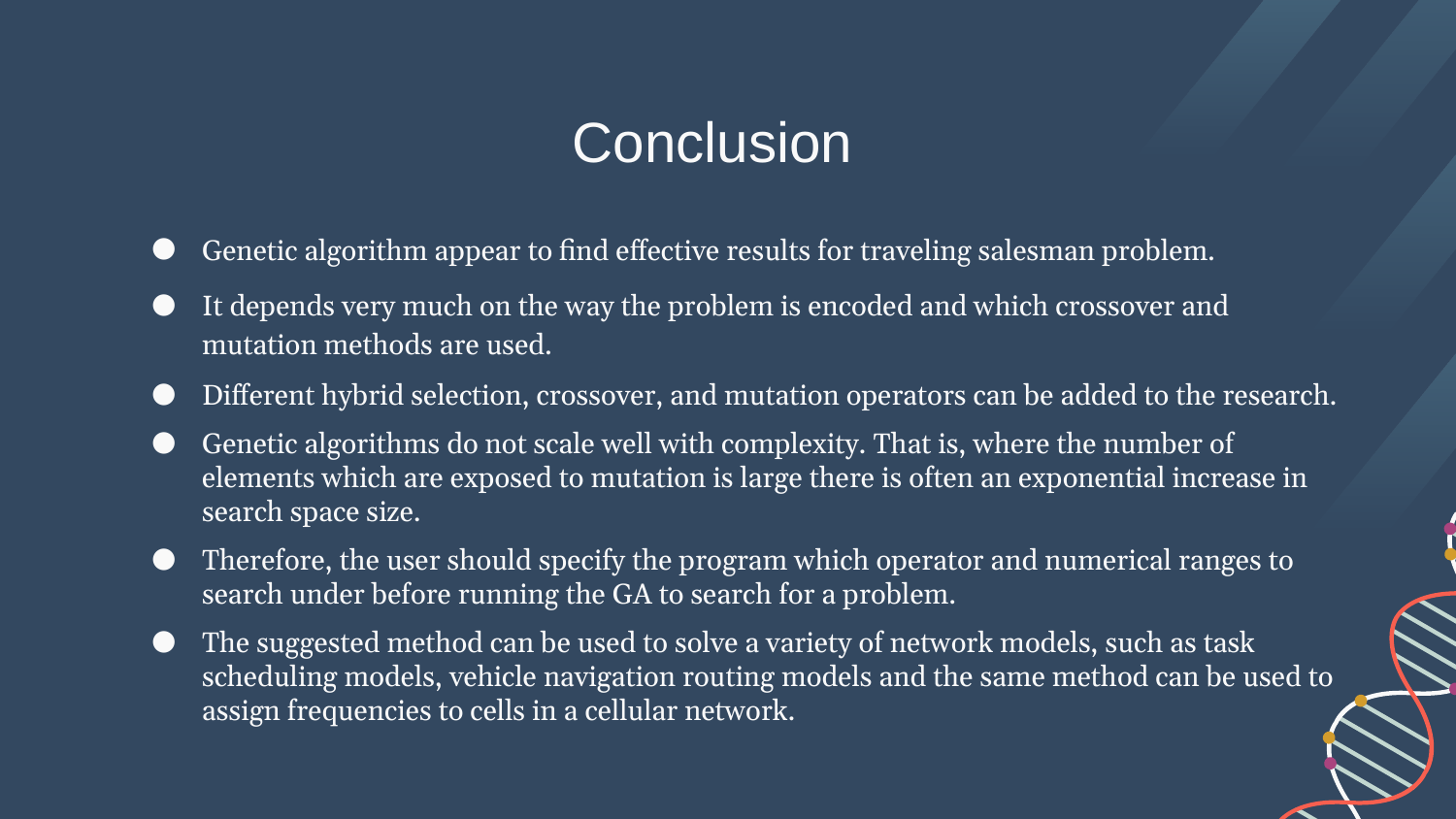

# Conclusion

Genetic algorithm appear to find effective results for traveling salesman problem.

It depends very much on the way the problem is encoded and which crossover and mutation methods are used.

Different hybrid selection, crossover, and mutation operators can be added to the research.

Genetic algorithms do not scale well with complexity. That is, where the number of elements which are exposed to mutation is large there is often an exponential increase in search space size.

Therefore, the user should specify the program which operator and numerical ranges to search under before running the GA to search for a problem.

The suggested method can be used to solve a variety of network models, such as task scheduling models, vehicle navigation routing models and the same method can be used to assign frequencies to cells in a cellular network.